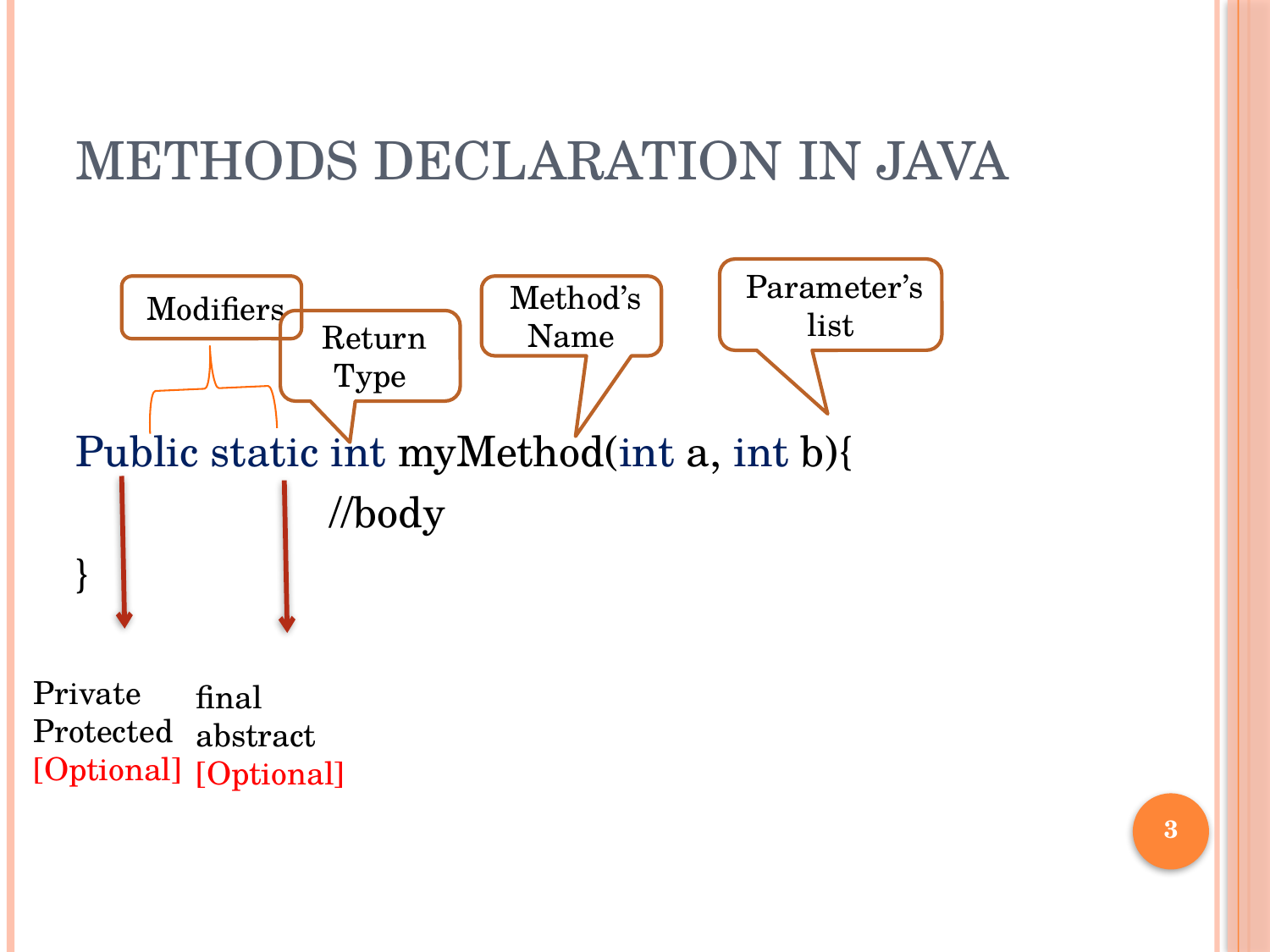

# Methods Declaration in Java
 Parameter’s list
 Modifiers
 Method’s Name
 Return Type

Public static int myMethod(int a, int b){
		//body
}

Private
Protected
[Optional]
final
abstract
[Optional]
3